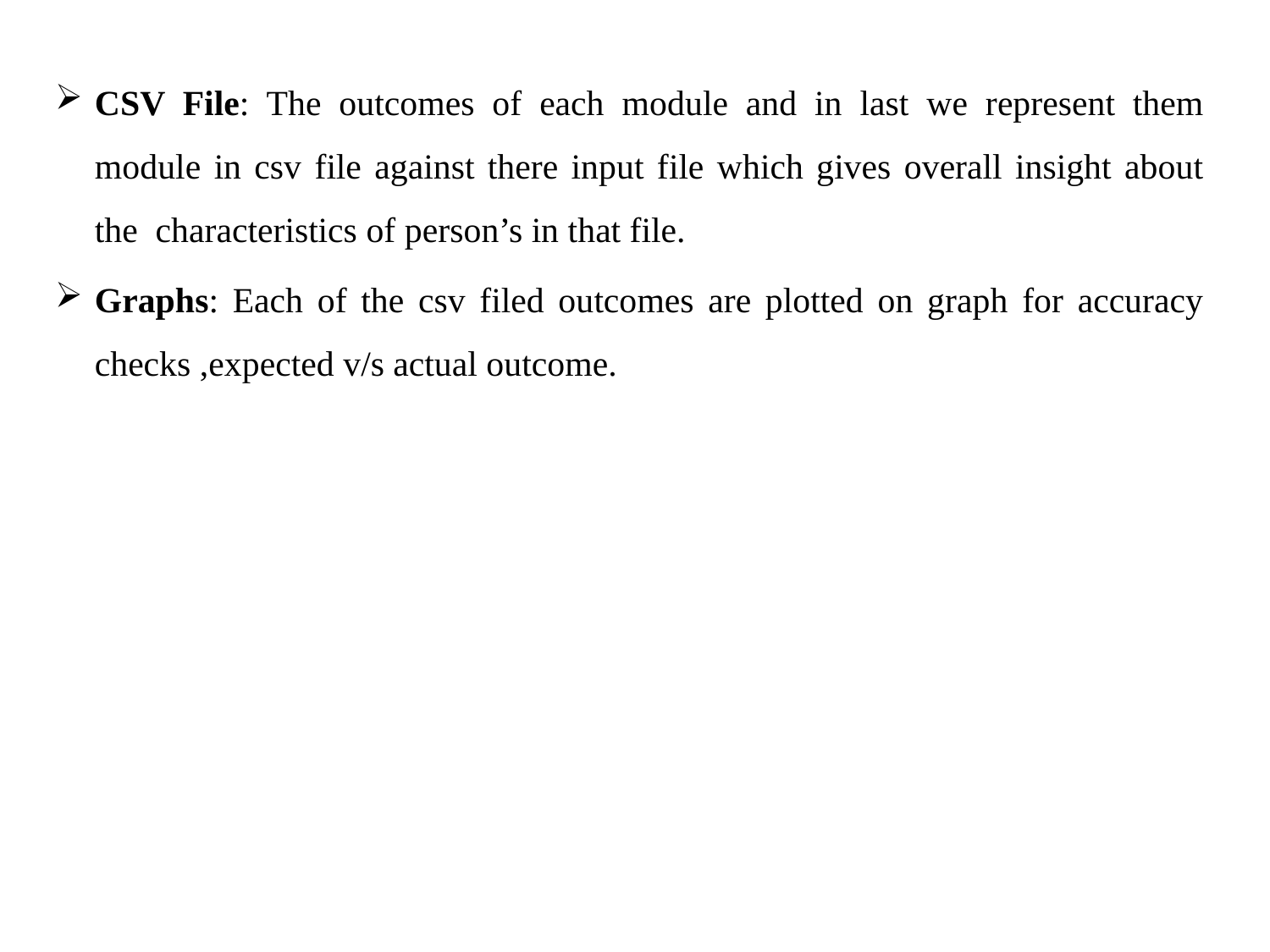

CSV File: The outcomes of each module and in last we represent them module in csv file against there input file which gives overall insight about the  characteristics of person’s in that file.
Graphs: Each of the csv filed outcomes are plotted on graph for accuracy checks ,expected v/s actual outcome.